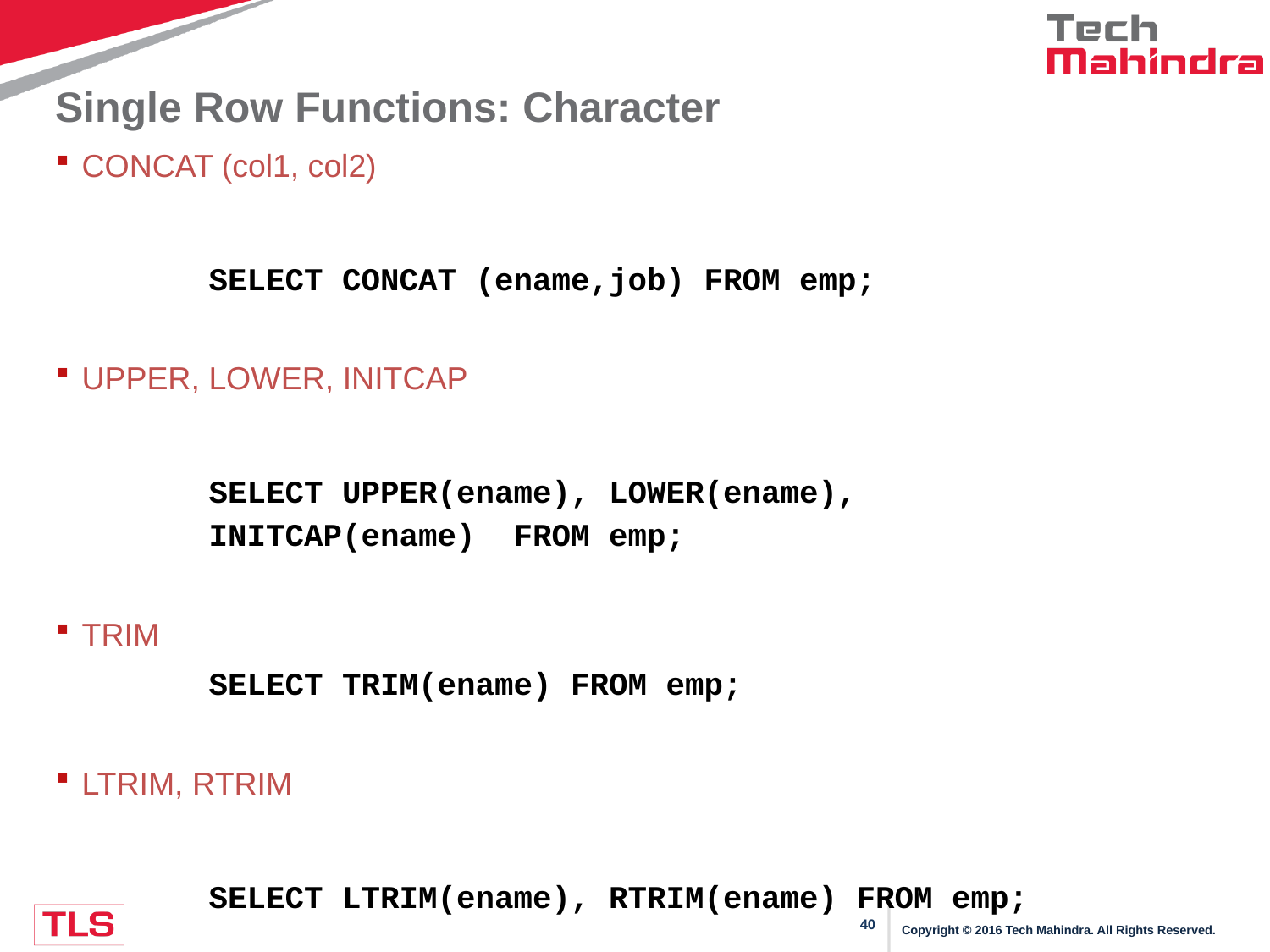

# Single Row Functions: Character
CONCAT (col1, col2)

	SELECT CONCAT (ename,job) FROM emp;

UPPER, LOWER, INITCAP

	SELECT UPPER(ename), LOWER(ename),   	 		INITCAP(ename)  FROM emp;

TRIM
	SELECT TRIM(ename) FROM emp;

LTRIM, RTRIM

	SELECT LTRIM(ename), RTRIM(ename) FROM emp;
Copyright © 2016 Tech Mahindra. All Rights Reserved.